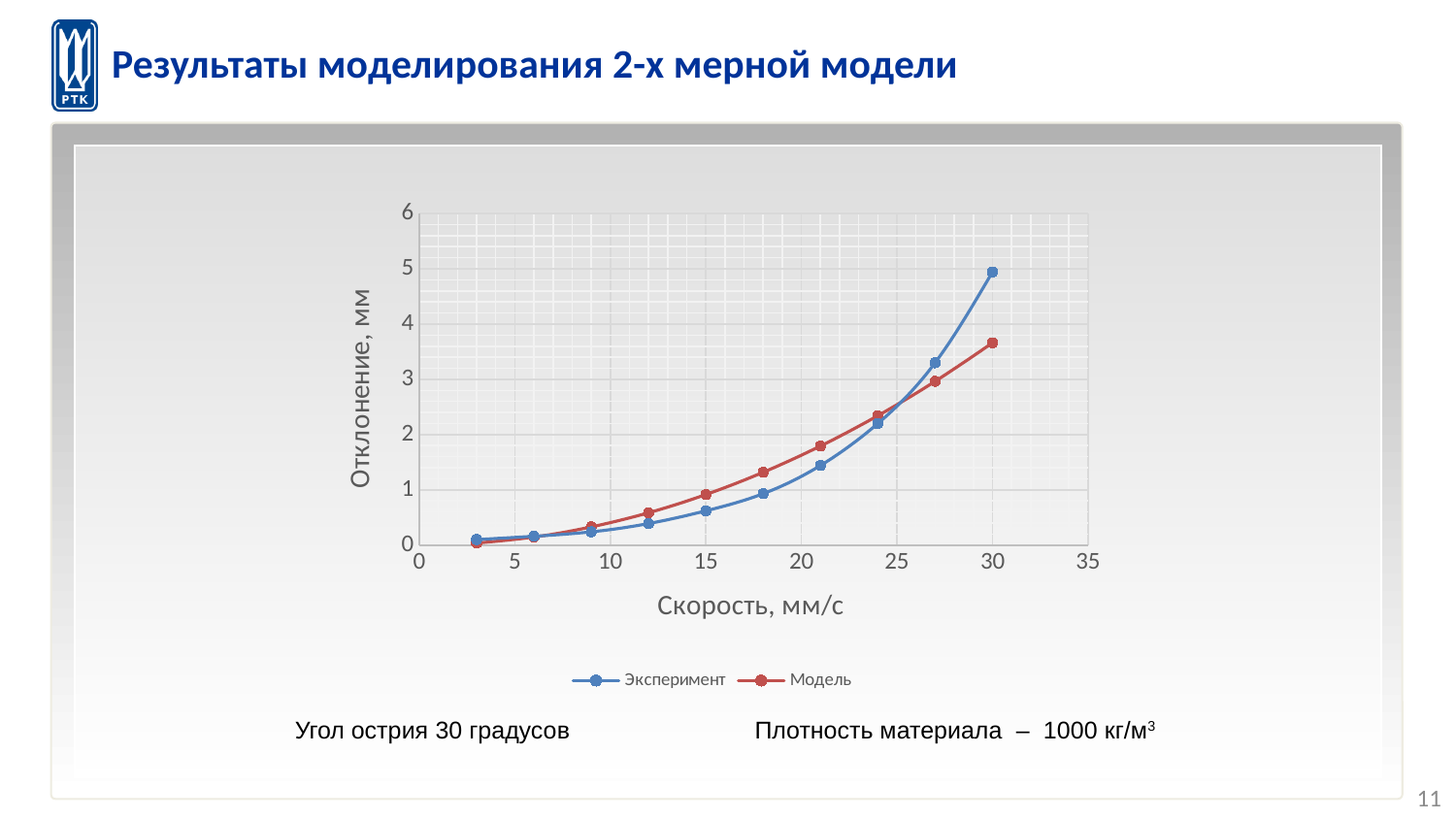

# Результаты моделирования 2-х мерной модели

### Chart

| Category |  |  |
|---|---|---|
Плотность материала  –  1000 кг/м3
Угол острия 30 градусов
11